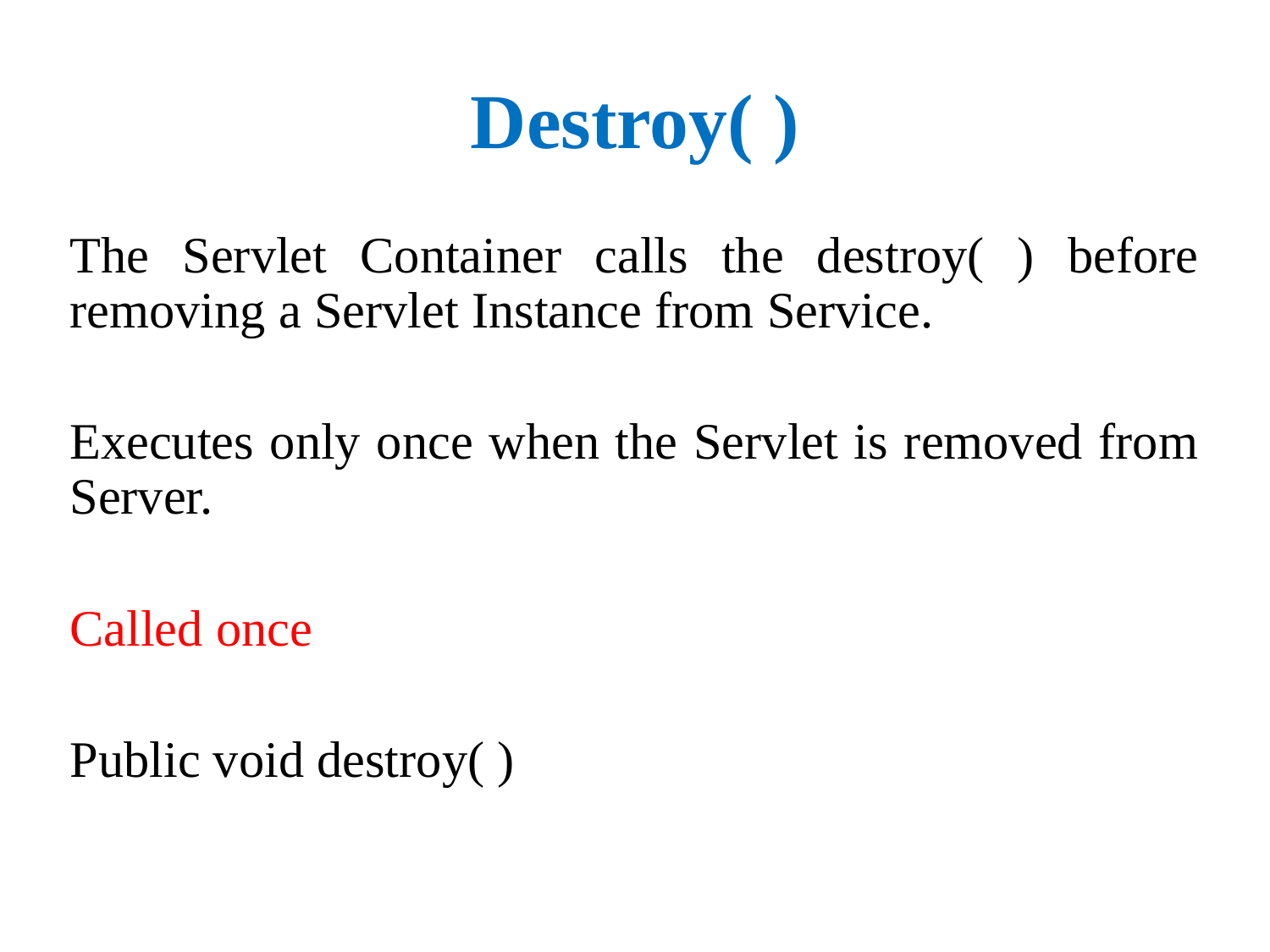

# Destroy( )
The Servlet Container calls the destroy( ) before removing a Servlet Instance from Service.

Executes only once when the Servlet is removed from Server.

Called once

Public void destroy( )